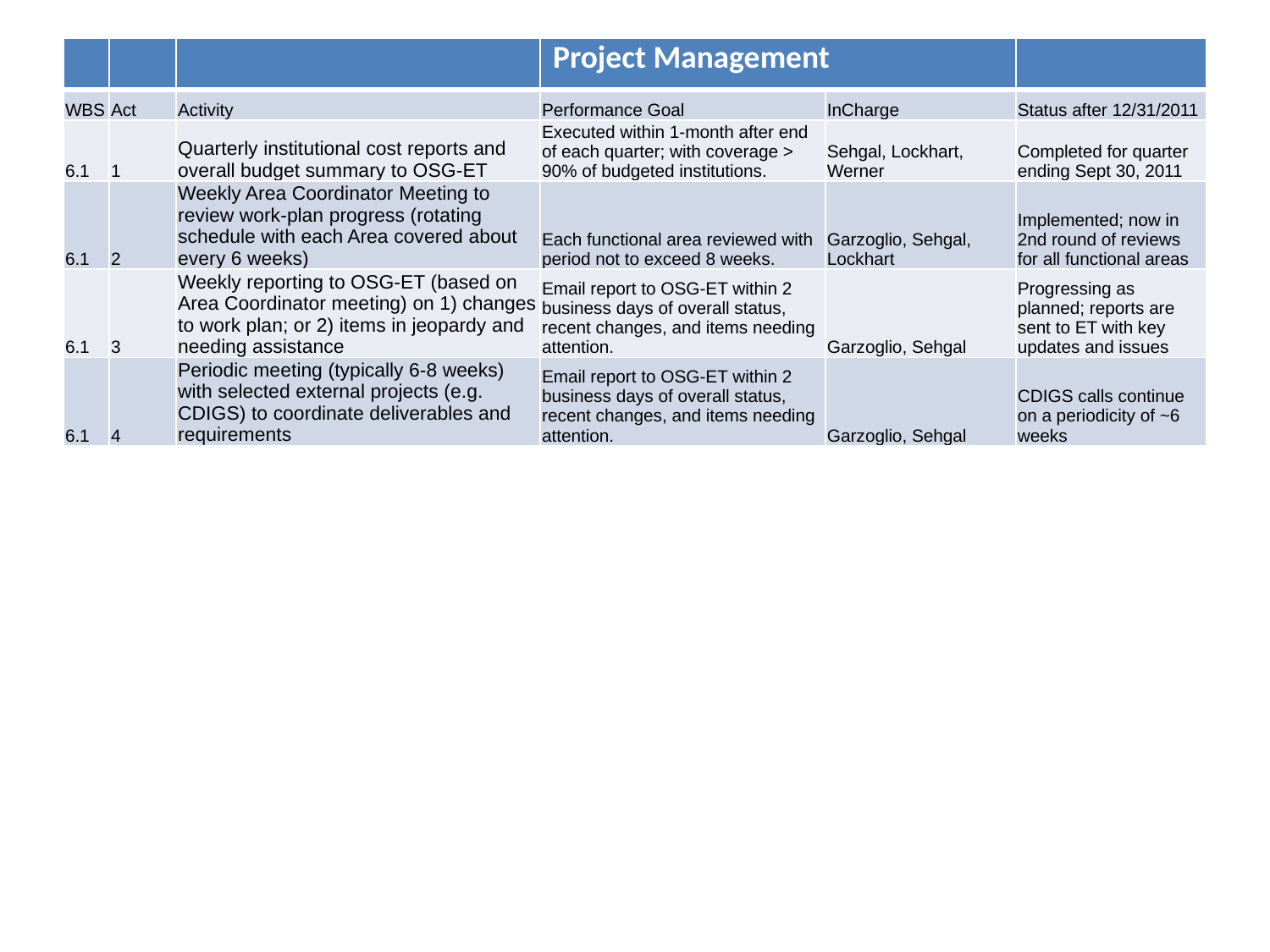

#
|  |  |  | Project Management |  |  |
| --- | --- | --- | --- | --- | --- |
| WBS | Act | Activity | Performance Goal | InCharge | Status after 12/31/2011 |
| 6.1 | 1 | Quarterly institutional cost reports and overall budget summary to OSG-ET | Executed within 1-month after end of each quarter; with coverage > 90% of budgeted institutions. | Sehgal, Lockhart, Werner | Completed for quarter ending Sept 30, 2011 |
| 6.1 | 2 | Weekly Area Coordinator Meeting to review work-plan progress (rotating schedule with each Area covered about every 6 weeks) | Each functional area reviewed with period not to exceed 8 weeks. | Garzoglio, Sehgal, Lockhart | Implemented; now in 2nd round of reviews for all functional areas |
| 6.1 | 3 | Weekly reporting to OSG-ET (based on Area Coordinator meeting) on 1) changes to work plan; or 2) items in jeopardy and needing assistance | Email report to OSG-ET within 2 business days of overall status, recent changes, and items needing attention. | Garzoglio, Sehgal | Progressing as planned; reports are sent to ET with key updates and issues |
| 6.1 | 4 | Periodic meeting (typically 6-8 weeks) with selected external projects (e.g. CDIGS) to coordinate deliverables and requirements | Email report to OSG-ET within 2 business days of overall status, recent changes, and items needing attention. | Garzoglio, Sehgal | CDIGS calls continue on a periodicity of ~6 weeks |